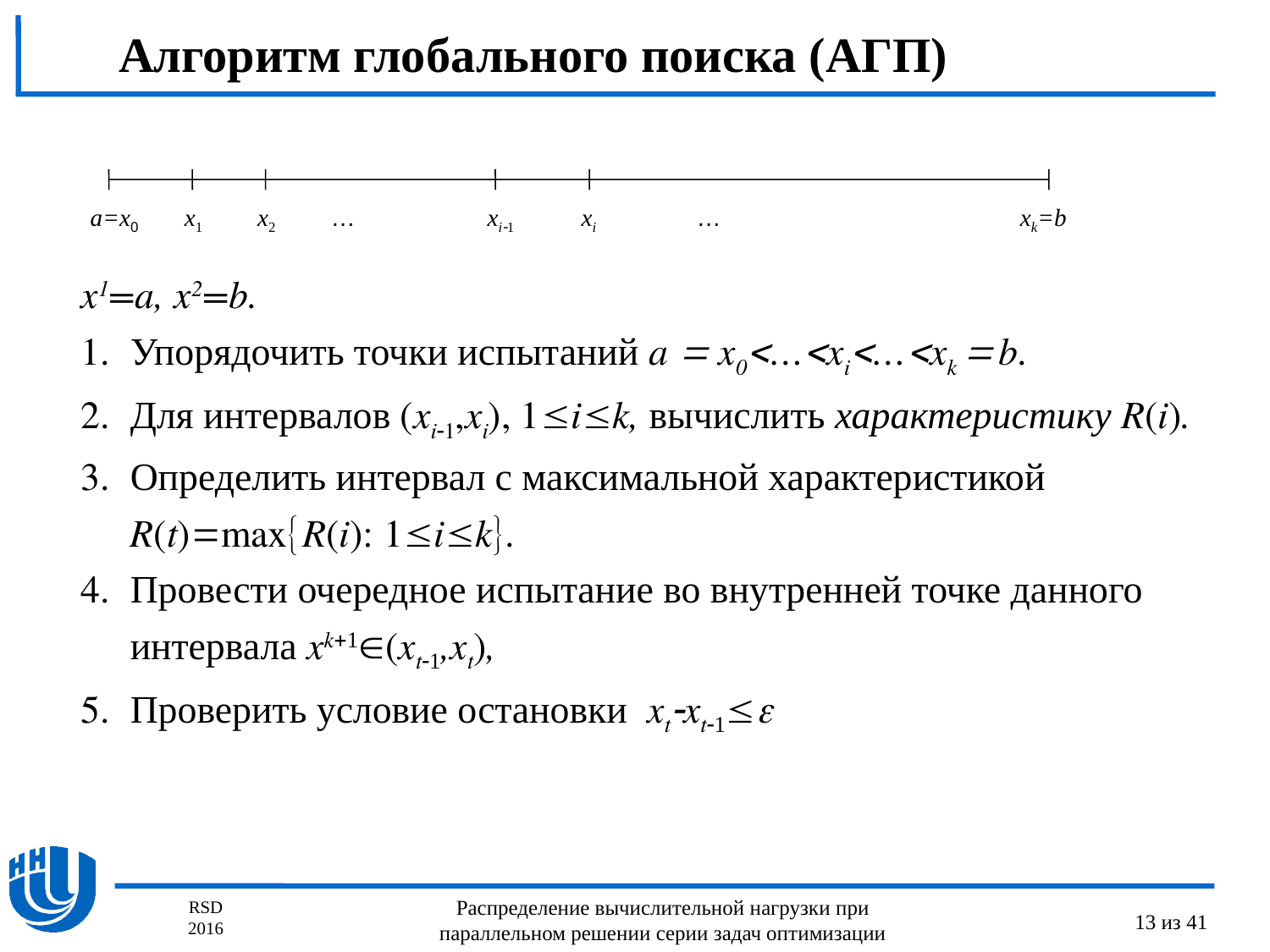

# Алгоритм глобального поиска (АГП)

a=x0
x1
x2
…
xi−1
xi
…
xk=b
x1=a, x2=b.
Упорядочить точки испытаний a = x0<…<xi<…<xk = b.
Для интервалов (xi−1,xi), 1≤i≤k, вычислить характеристику R(i).
Определить интервал с максимальной характеристикой
R(t)=max{R(i): 1≤i≤k}.
Провести очередное испытание во внутренней точке данного интервала xk+1∈(xt−1,xt),
Проверить условие остановки  xt−xt−1≤ε